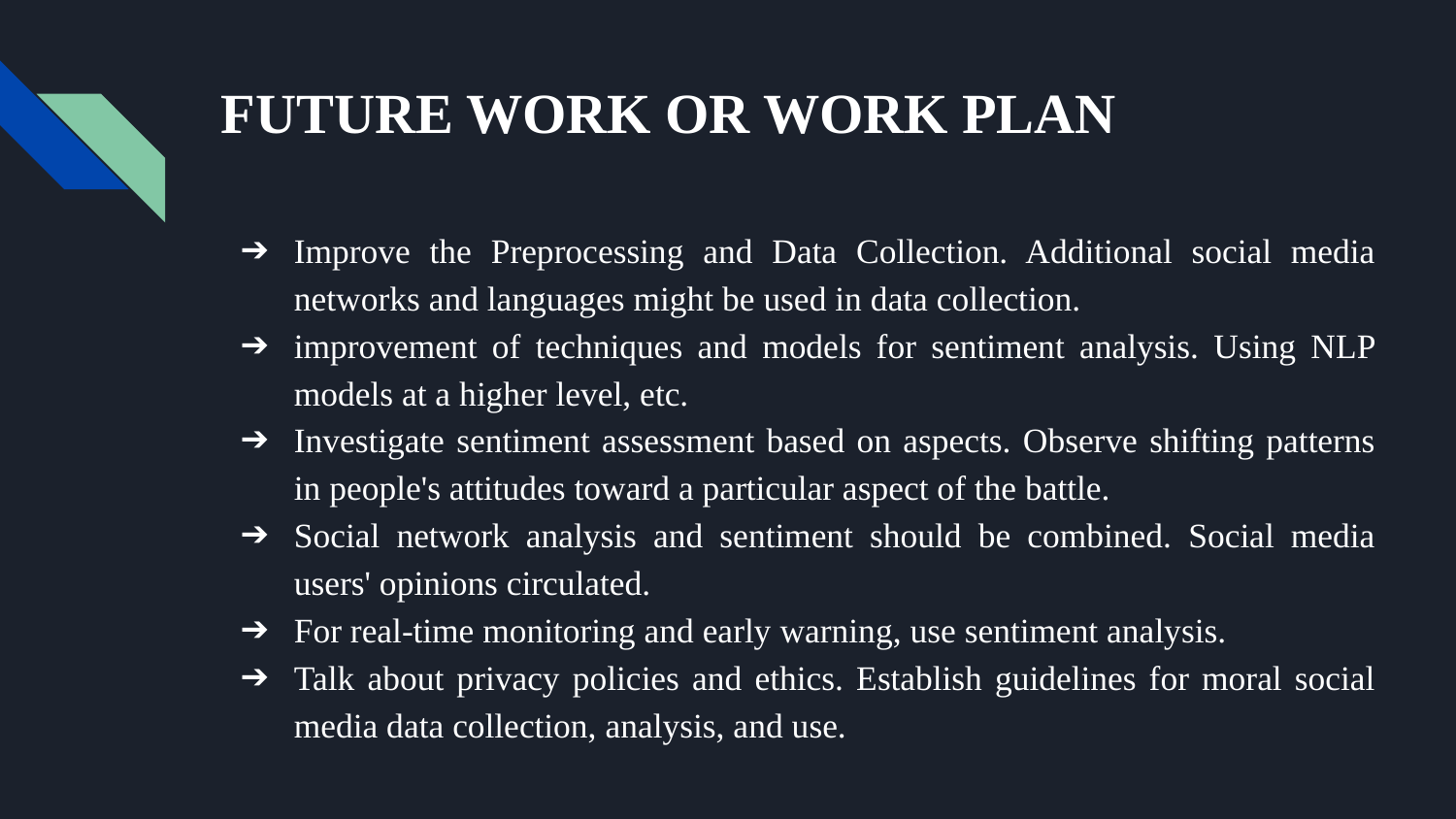

# FUTURE WORK OR WORK PLAN
Improve the Preprocessing and Data Collection. Additional social media networks and languages might be used in data collection.
improvement of techniques and models for sentiment analysis. Using NLP models at a higher level, etc.
Investigate sentiment assessment based on aspects. Observe shifting patterns in people's attitudes toward a particular aspect of the battle.
Social network analysis and sentiment should be combined. Social media users' opinions circulated.
For real-time monitoring and early warning, use sentiment analysis.
Talk about privacy policies and ethics. Establish guidelines for moral social media data collection, analysis, and use.